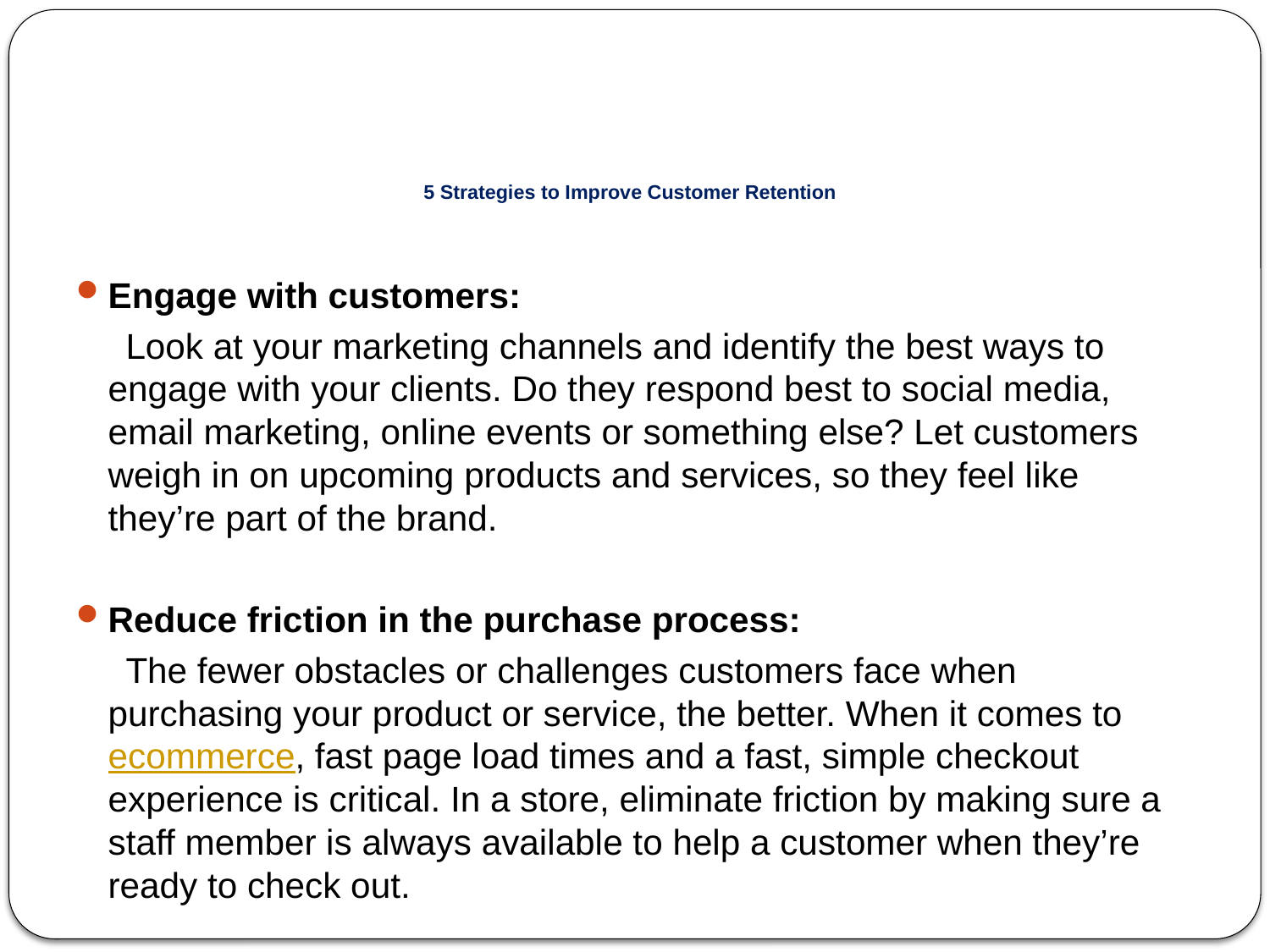

# 5 Strategies to Improve Customer Retention
Engage with customers:
     Look at your marketing channels and identify the best ways to engage with your clients. Do they respond best to social media, email marketing, online events or something else? Let customers weigh in on upcoming products and services, so they feel like they’re part of the brand.

Reduce friction in the purchase process:
     The fewer obstacles or challenges customers face when purchasing your product or service, the better. When it comes to ecommerce, fast page load times and a fast, simple checkout experience is critical. In a store, eliminate friction by making sure a staff member is always available to help a customer when they’re ready to check out.